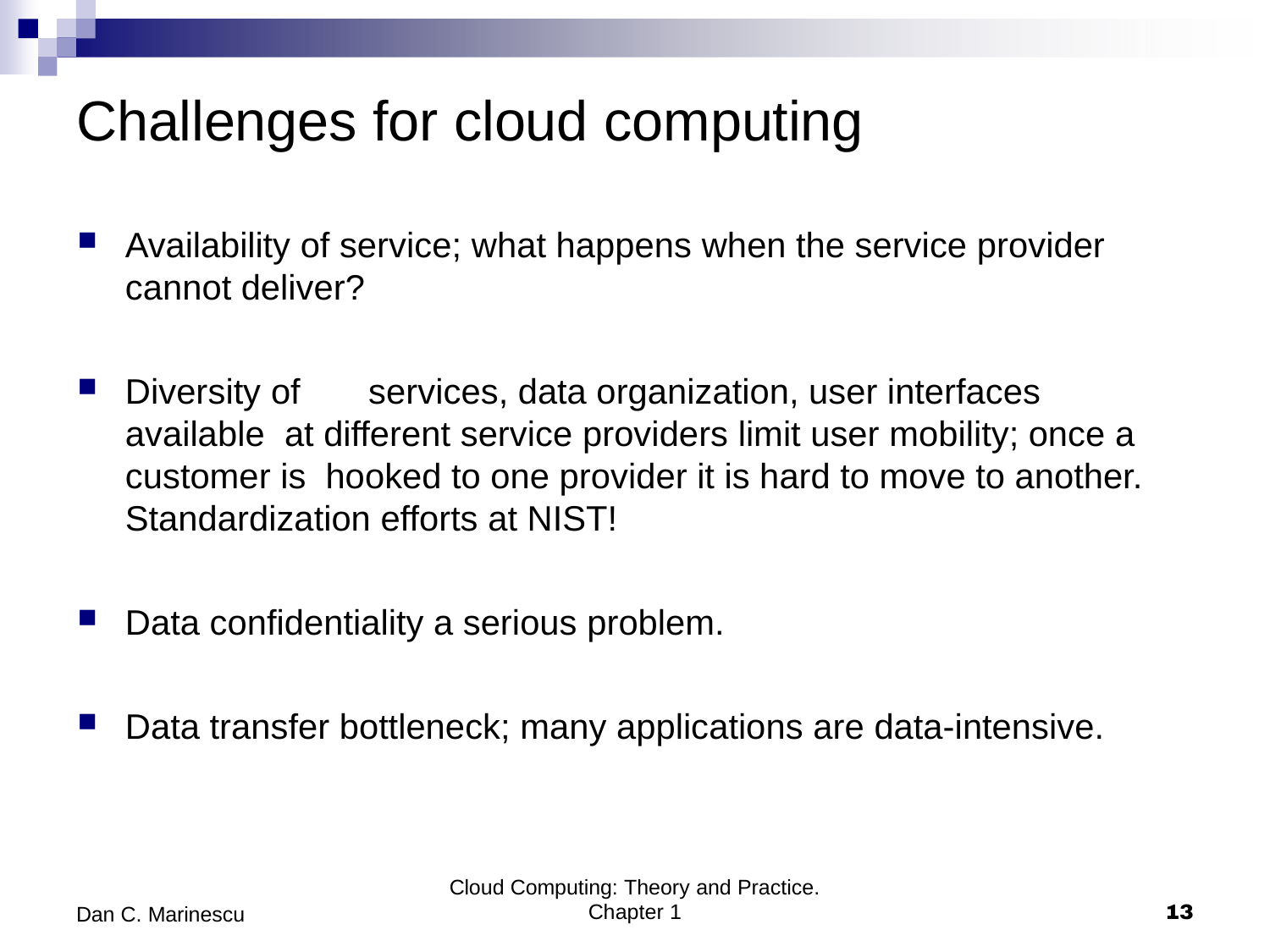

# Challenges for cloud computing
Availability of service; what happens when the service provider
cannot deliver?

Diversity of	services, data organization, user interfaces available  at different service providers limit user mobility; once a customer is  hooked to one provider it is hard to move to another.  Standardization efforts at NIST!

Data confidentiality a serious problem.

Data transfer bottleneck; many applications are data-intensive.
Cloud Computing: Theory and Practice.
Chapter 1
13
Dan C. Marinescu